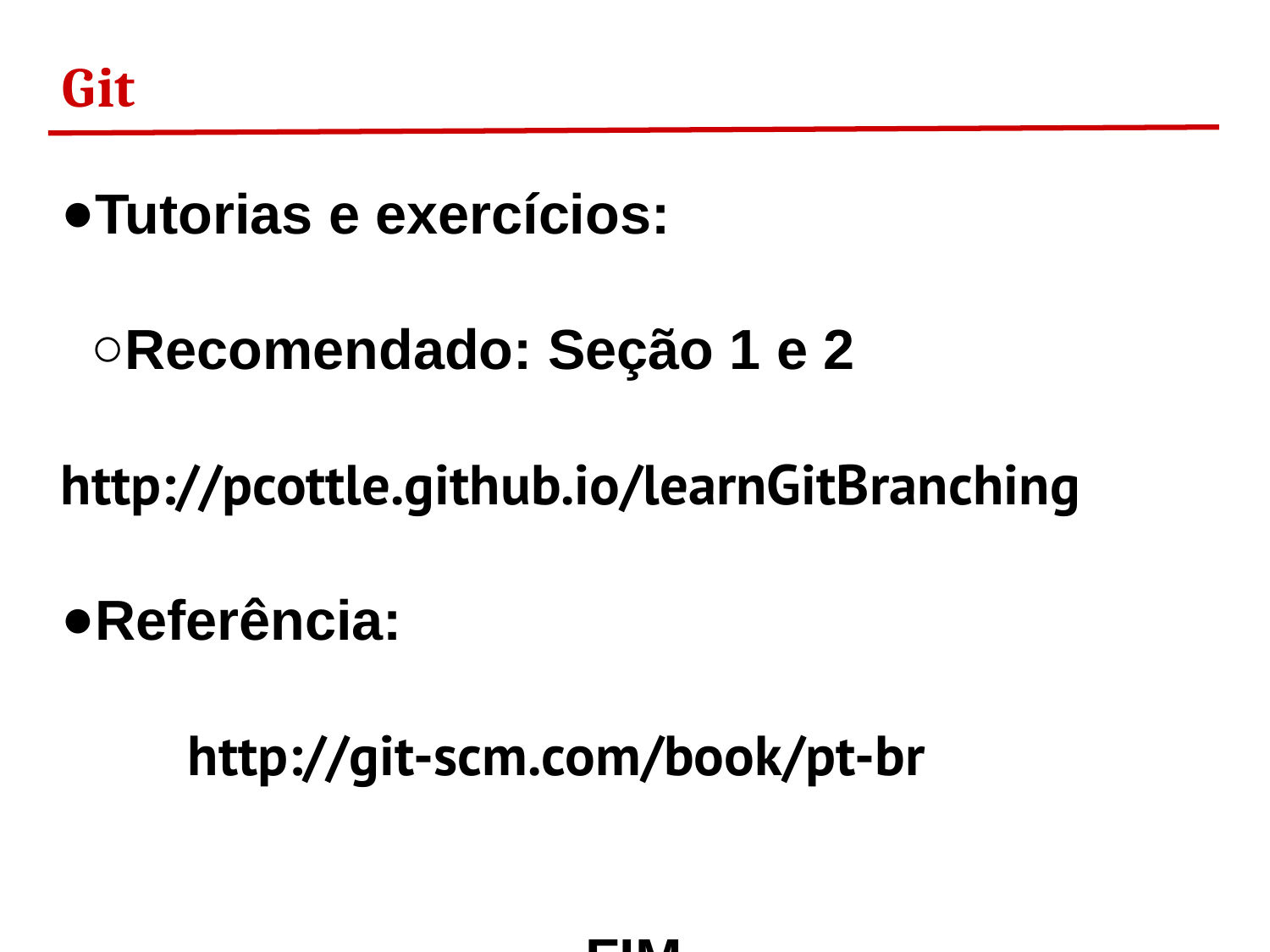

Git

Tutorias e exercícios:

Recomendado: Seção 1 e 2

http://pcottle.github.io/learnGitBranching

Referência:

	http://git-scm.com/book/pt-br

FIM